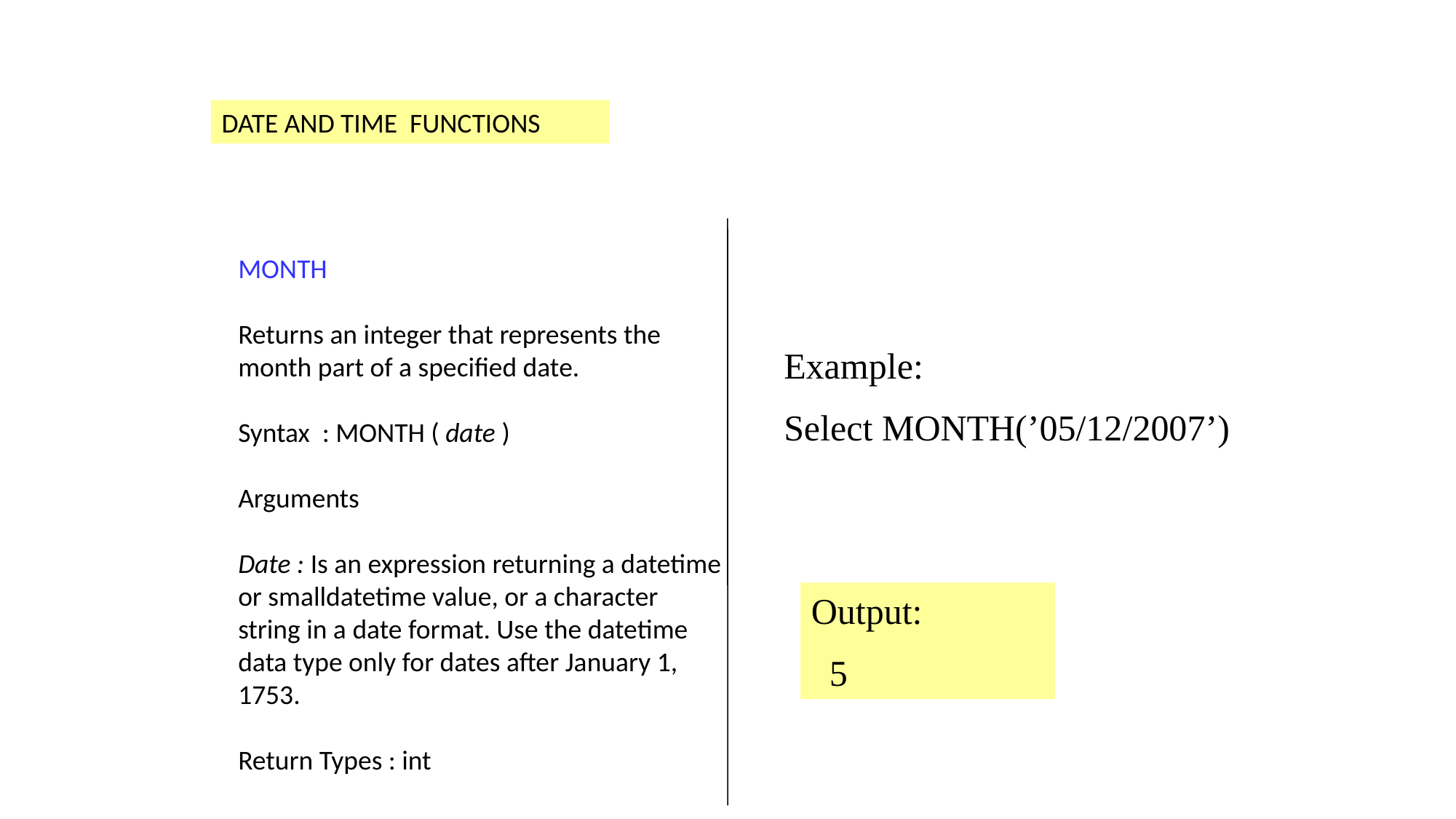

FUNCTIONS
DATE AND TIME  FUNCTIONS

MONTH

Returns an integer that represents the month part of a specified date.

Syntax  : MONTH ( date )

Arguments

Date : Is an expression returning a datetime or smalldatetime value, or a character string in a date format. Use the datetime data type only for dates after January 1, 1753.

Return Types : int

Example:
Select MONTH(’05/12/2007’)
Output:
  5